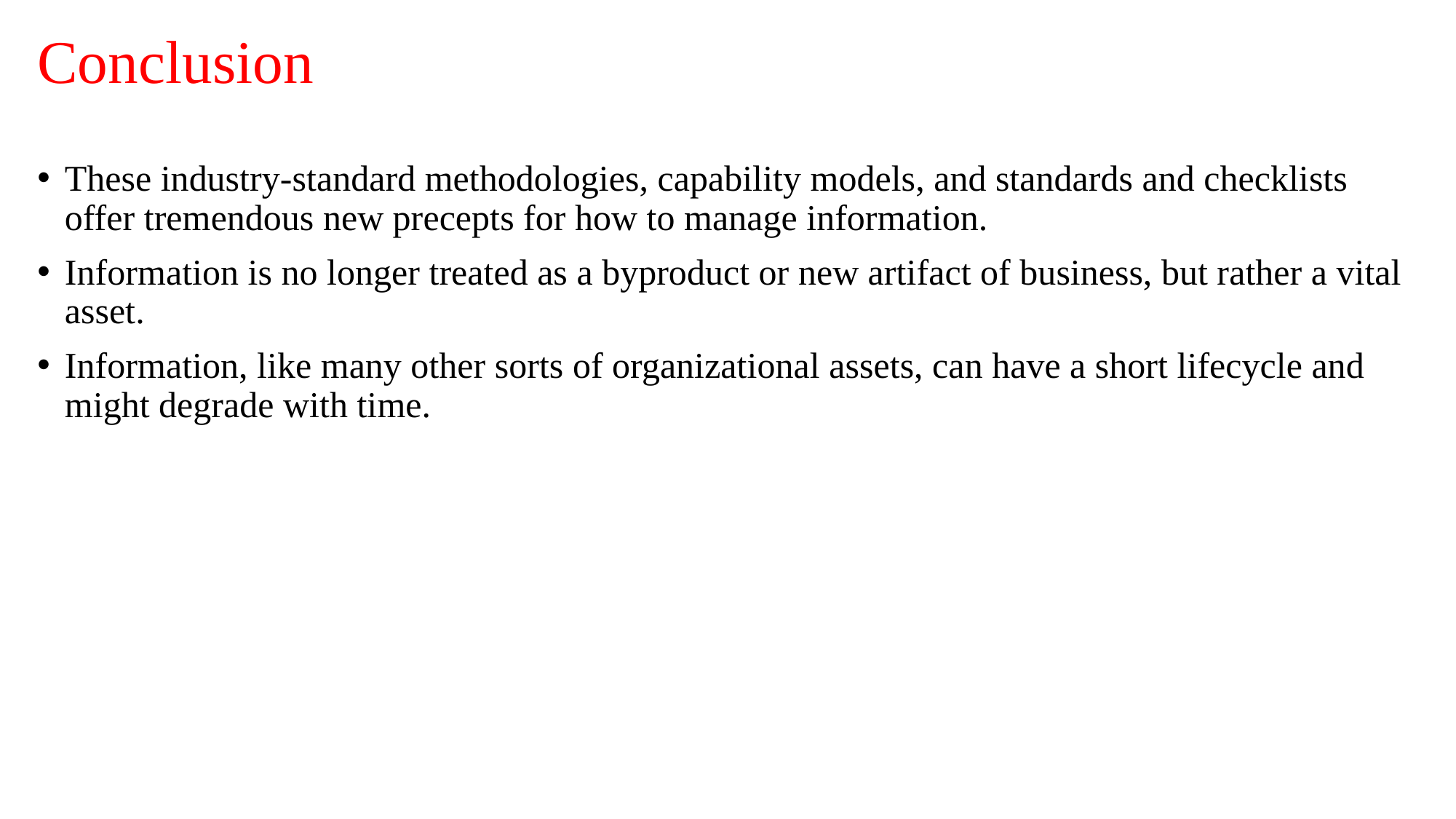

# Conclusion
These industry-standard methodologies, capability models, and standards and checklists offer tremendous new precepts for how to manage information.
Information is no longer treated as a byproduct or new artifact of business, but rather a vital asset.
Information, like many other sorts of organizational assets, can have a short lifecycle and might degrade with time.